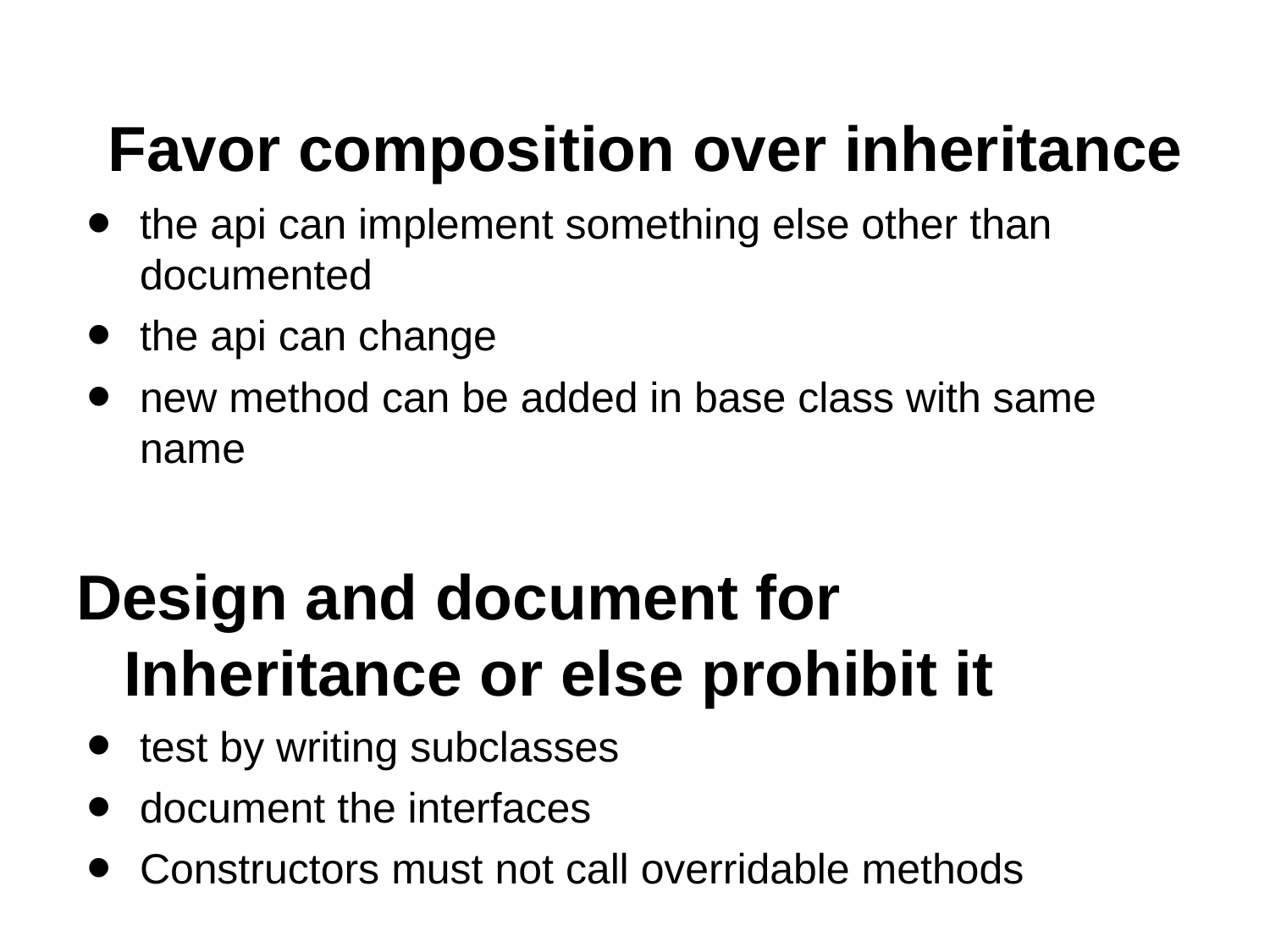

# Favor composition over inheritance
the api can implement something else other than documented
the api can change
new method can be added in base class with same name

Design and document for Inheritance or else prohibit it
test by writing subclasses
document the interfaces
Constructors must not call overridable methods